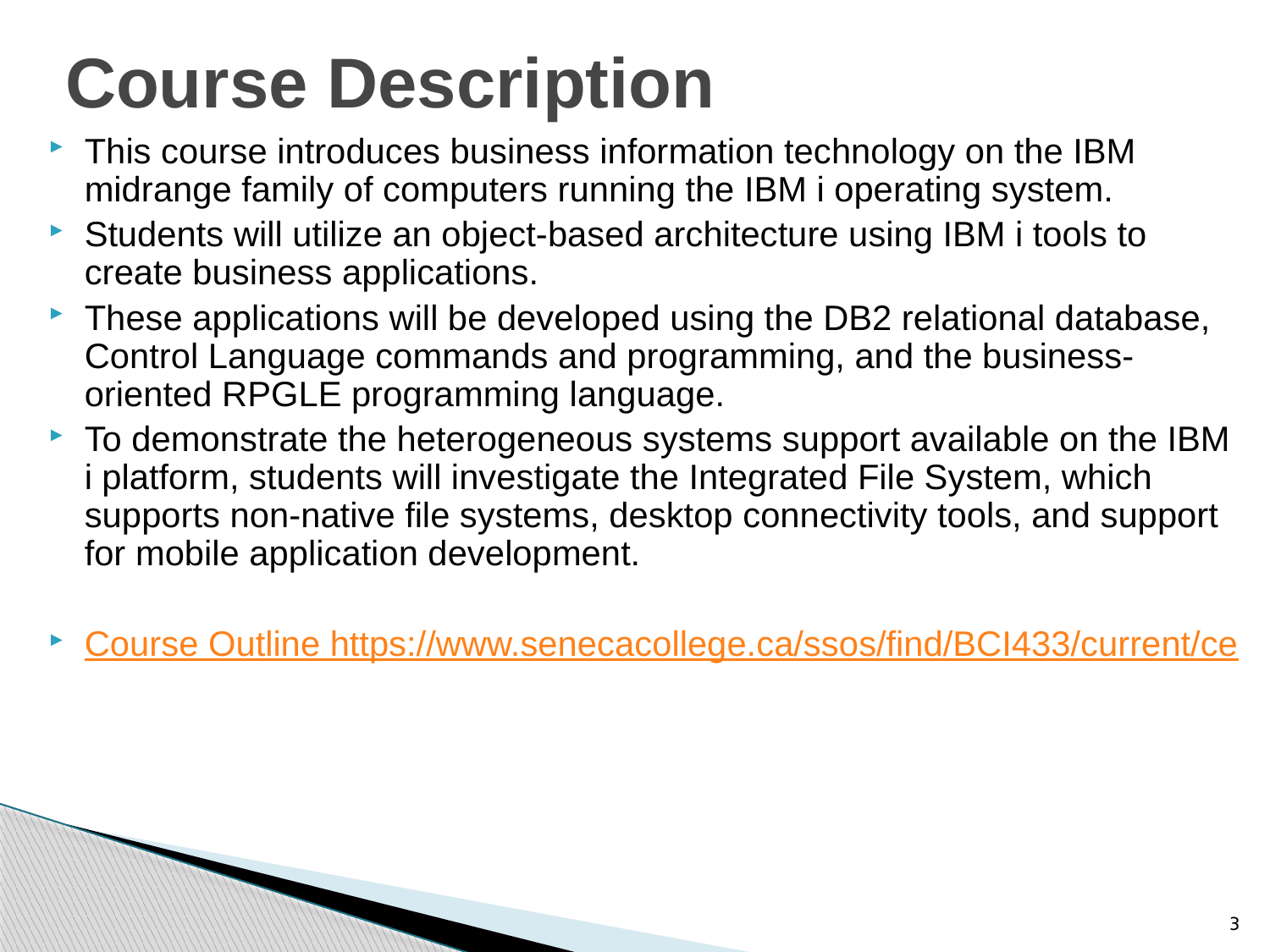

# Course Description
This course introduces business information technology on the IBM midrange family of computers running the IBM i operating system.
Students will utilize an object-based architecture using IBM i tools to create business applications.
These applications will be developed using the DB2 relational database, Control Language commands and programming, and the business-oriented RPGLE programming language.
To demonstrate the heterogeneous systems support available on the IBM i platform, students will investigate the Integrated File System, which supports non-native file systems, desktop connectivity tools, and support for mobile application development.

Course Outline https://www.senecacollege.ca/ssos/find/BCI433/current/ce
3